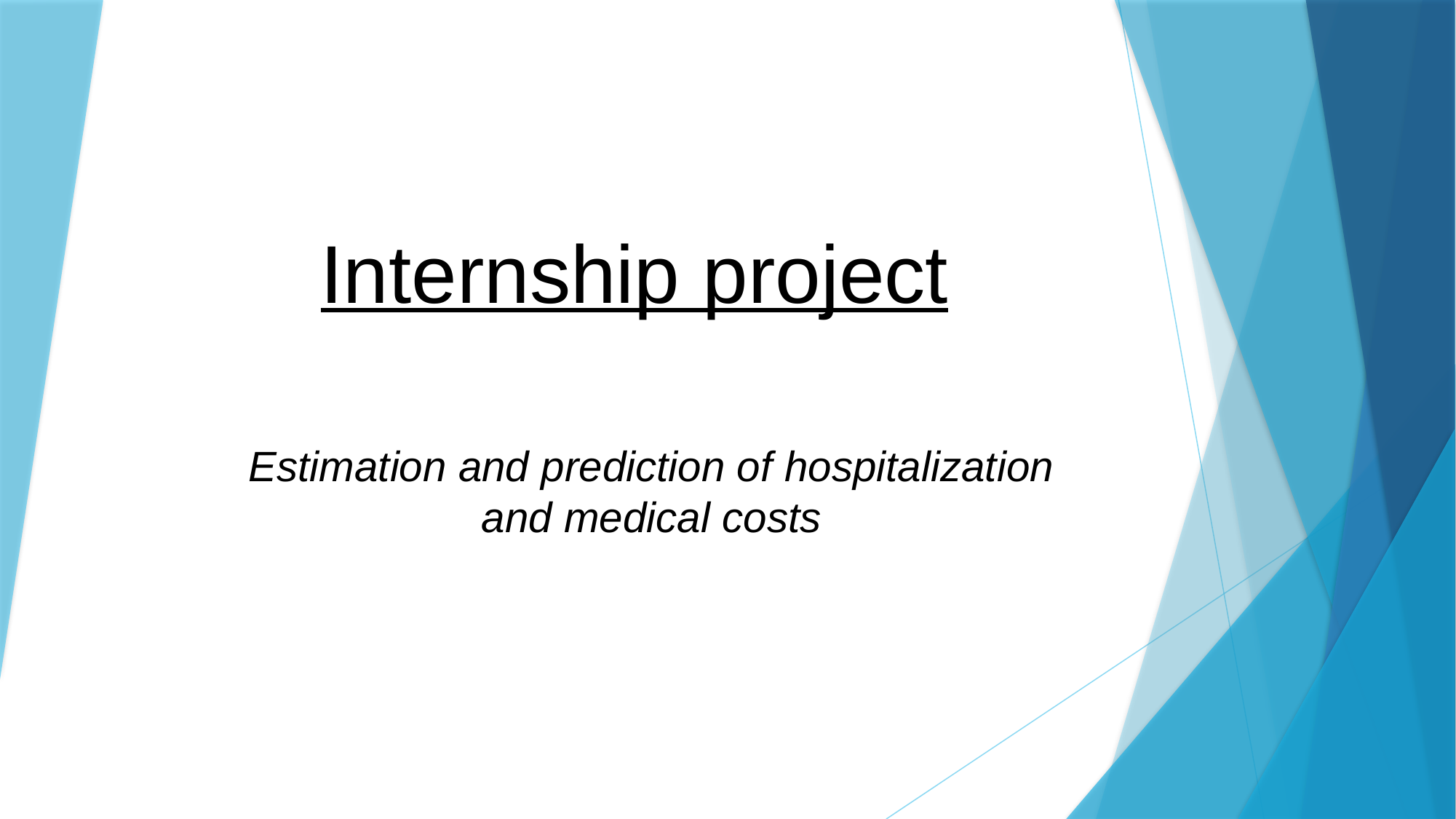

# Internship project
Estimation and prediction of hospitalization and medical costs